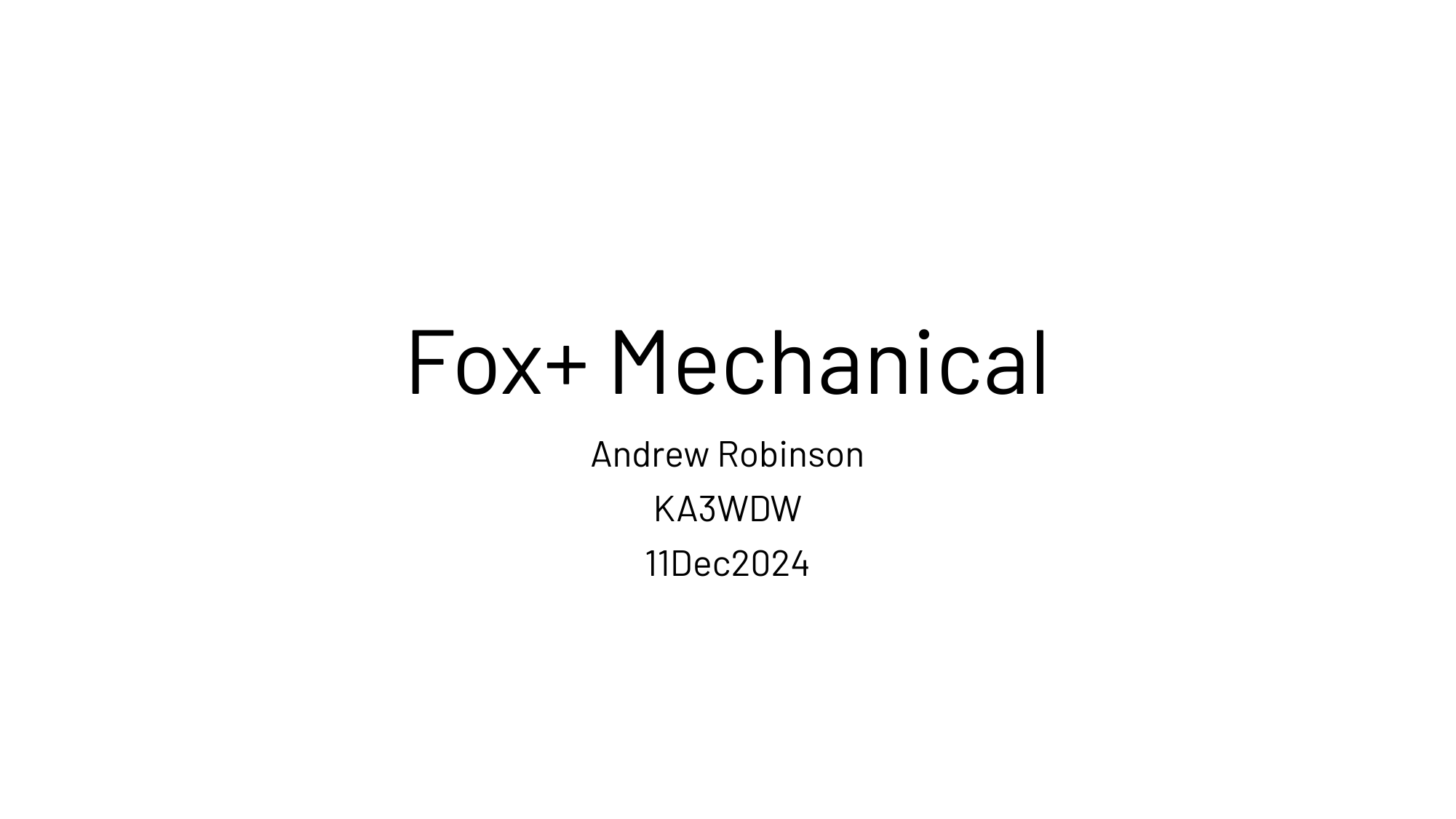

# Fox+ Mechanical
Andrew Robinson
KA3WDW
11Dec2024